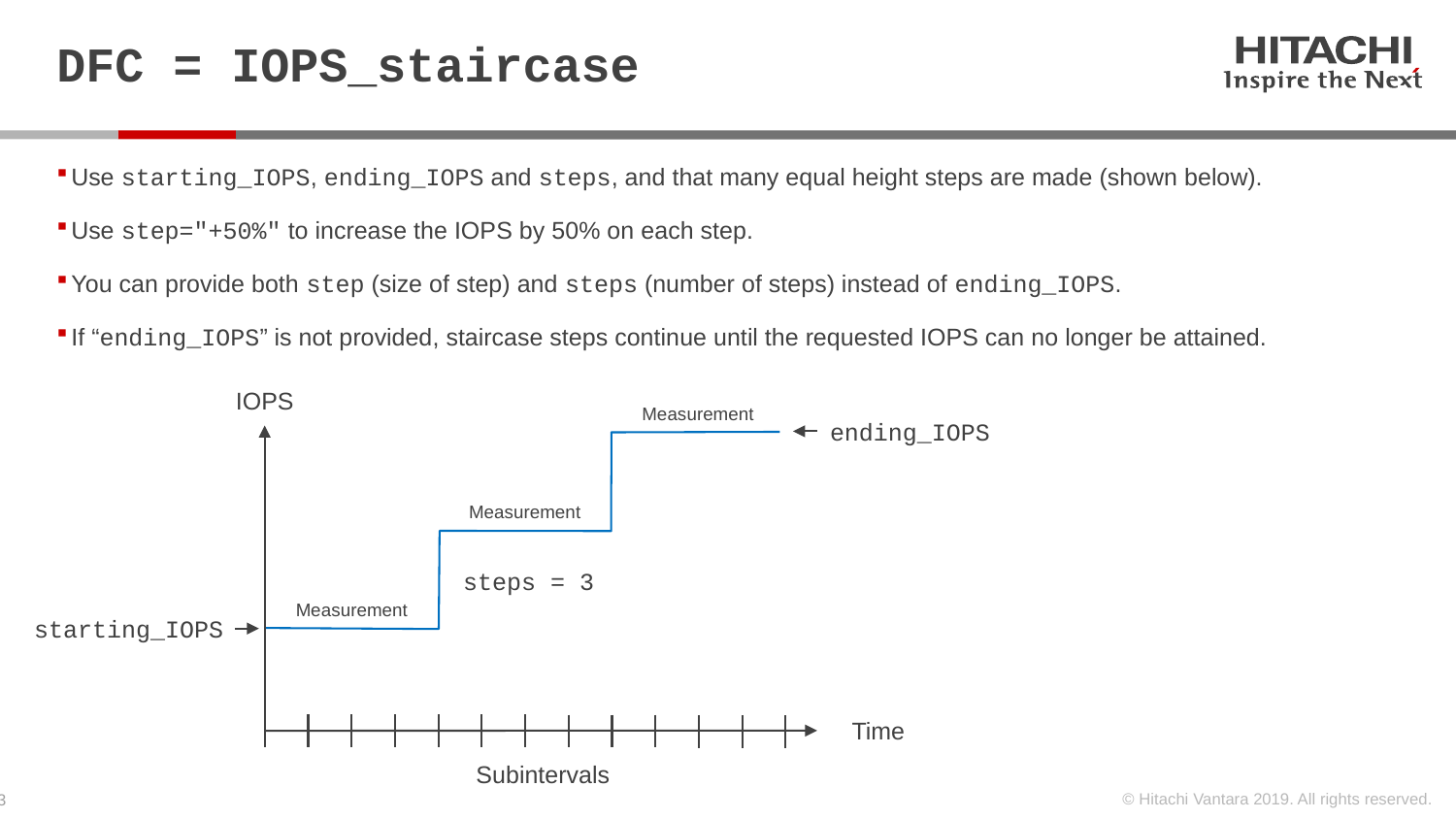

# DFC = IOPS_staircase
Use starting_IOPS, ending_IOPS and steps, and that many equal height steps are made (shown below).
Use step="+50%" to increase the IOPS by 50% on each step.
You can provide both step (size of step) and steps (number of steps) instead of ending_IOPS.
If “ending_IOPS” is not provided, staircase steps continue until the requested IOPS can no longer be attained.
IOPS
Measurement
ending_IOPS

Measurement
steps = 3
Measurement
starting_IOPS
Time
Subintervals